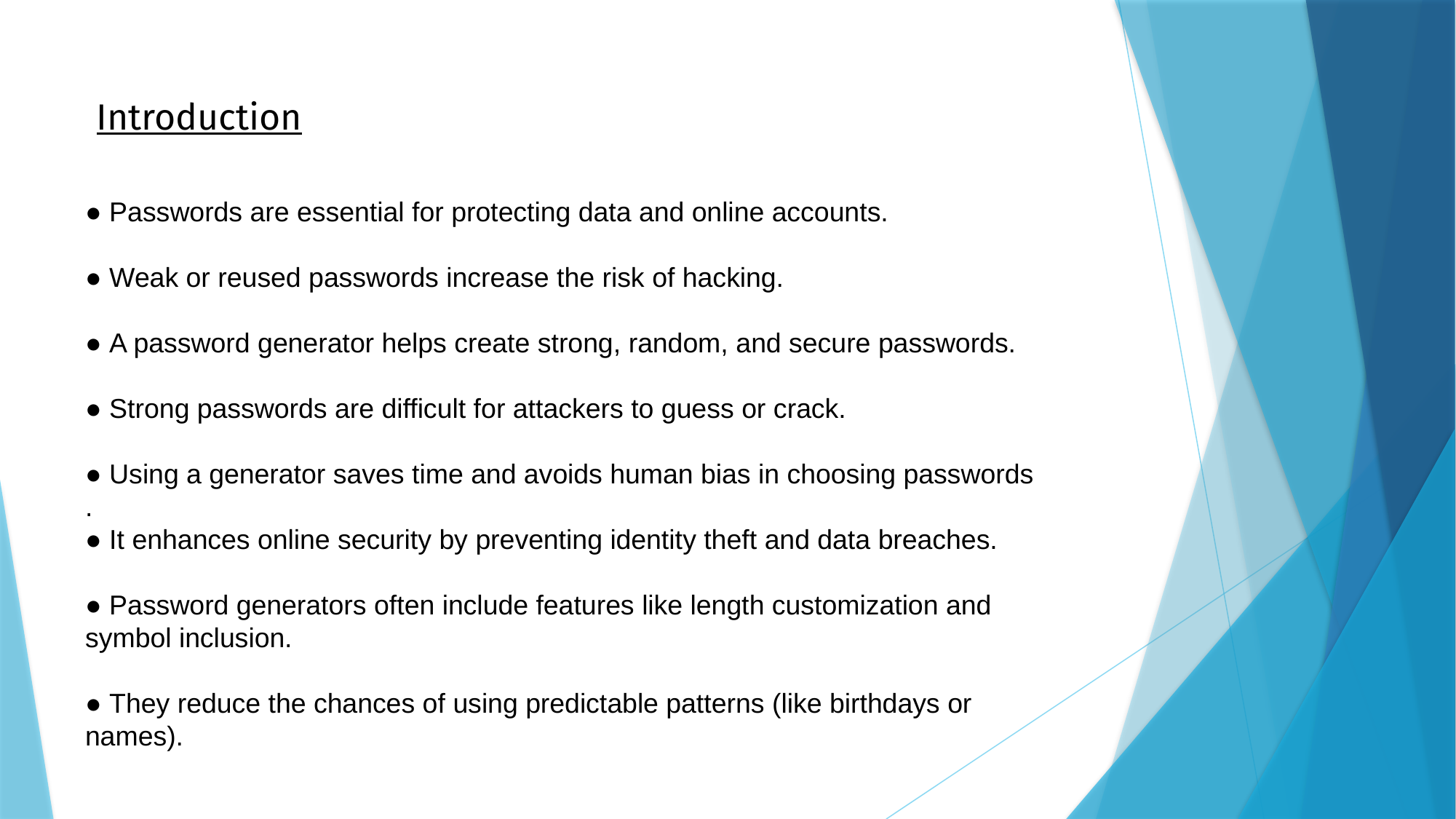

Introduction
● Passwords are essential for protecting data and online accounts.

● Weak or reused passwords increase the risk of hacking.

● A password generator helps create strong, random, and secure passwords.

● Strong passwords are difficult for attackers to guess or crack.

● Using a generator saves time and avoids human bias in choosing passwords
.
● It enhances online security by preventing identity theft and data breaches.

● Password generators often include features like length customization and symbol inclusion.

● They reduce the chances of using predictable patterns (like birthdays or names).